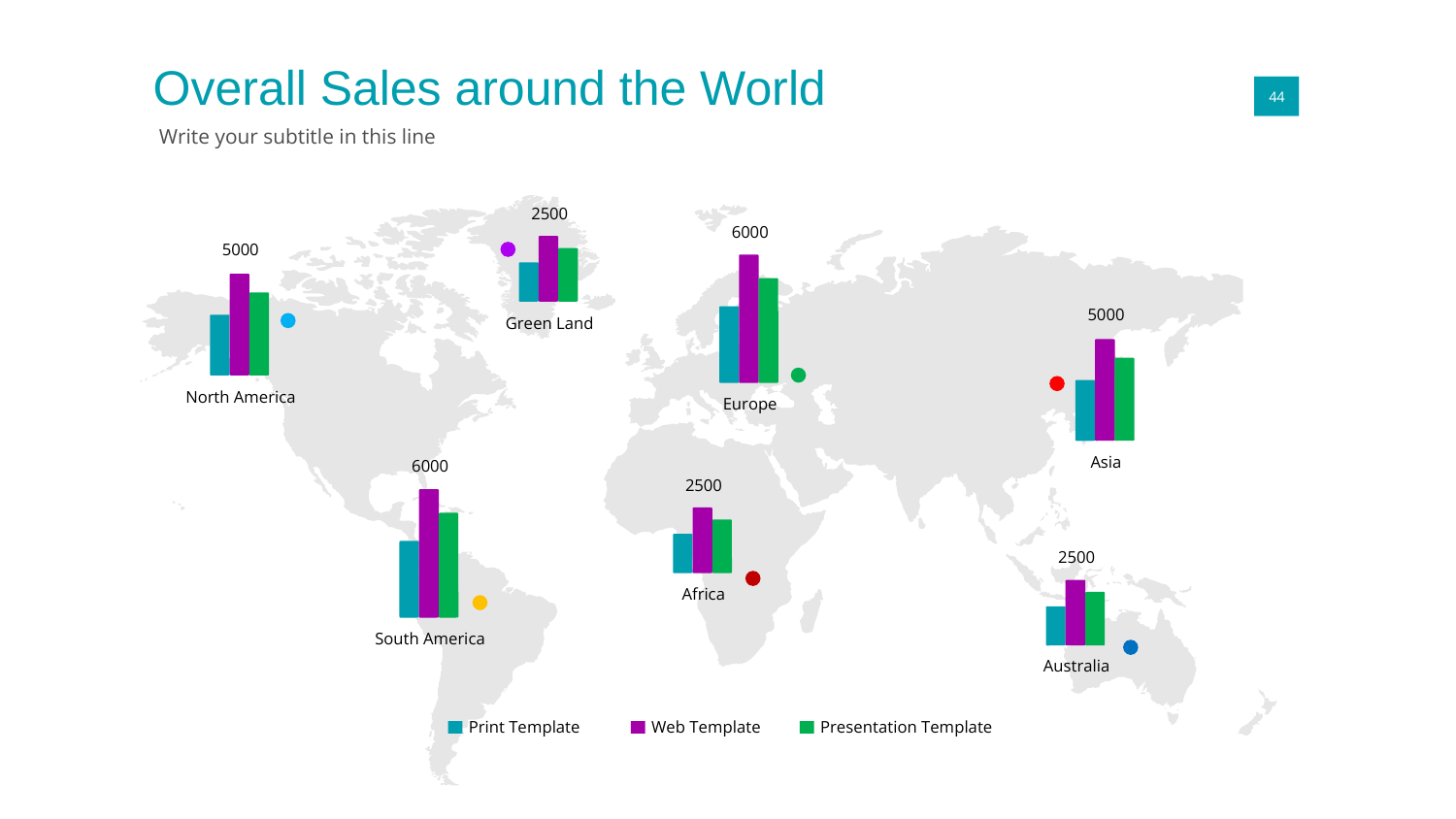

Overall Sales around the World

01
44
Write your subtitle in this line

2500

Green Land
6000

Europe
5000

North America
5000

Asia
6000

South America
2500

Africa
2500

Australia
Print Template
Web Template
Presentation Template